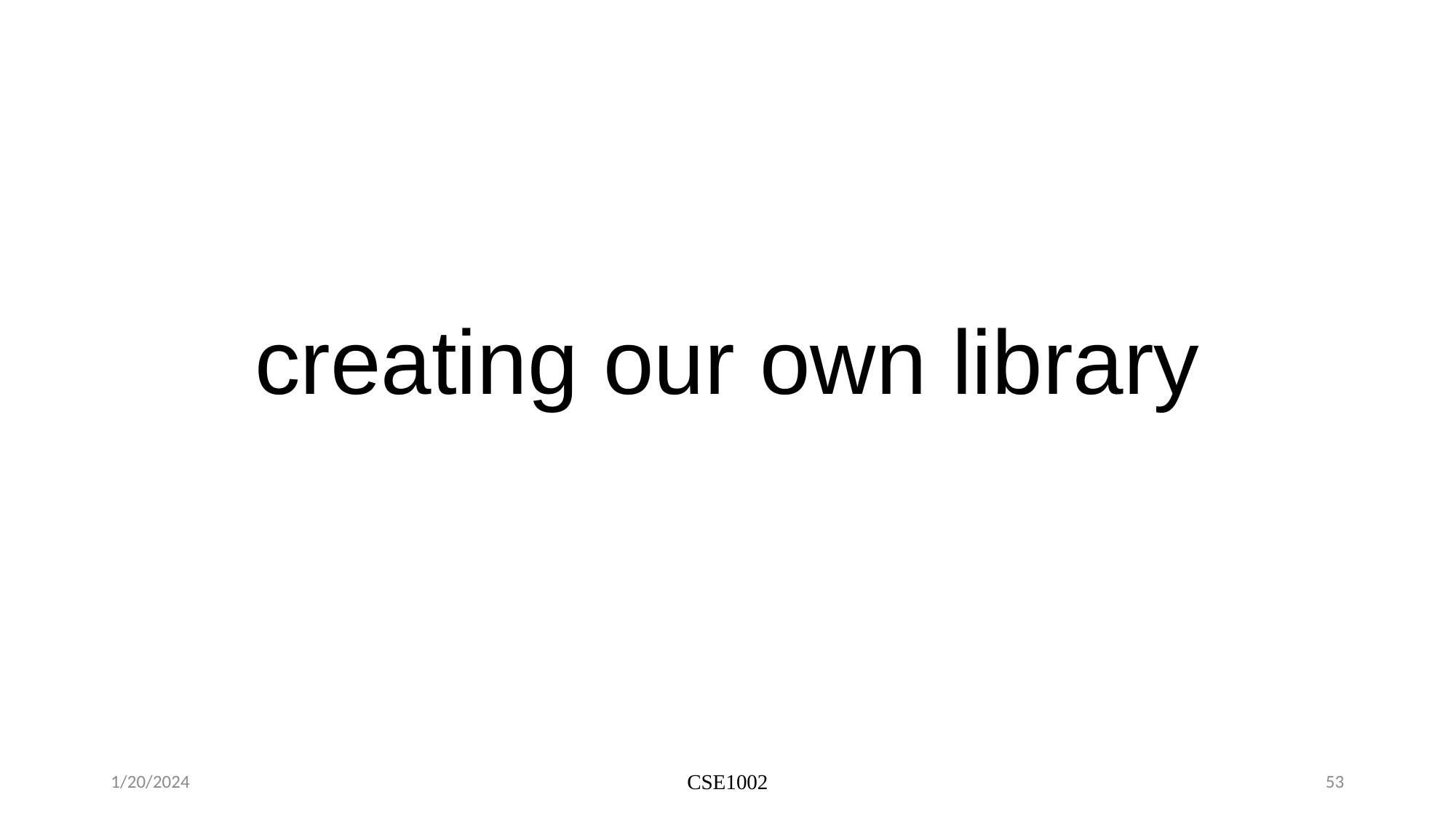

# creating our own library

1/20/2024
CSE1002
53